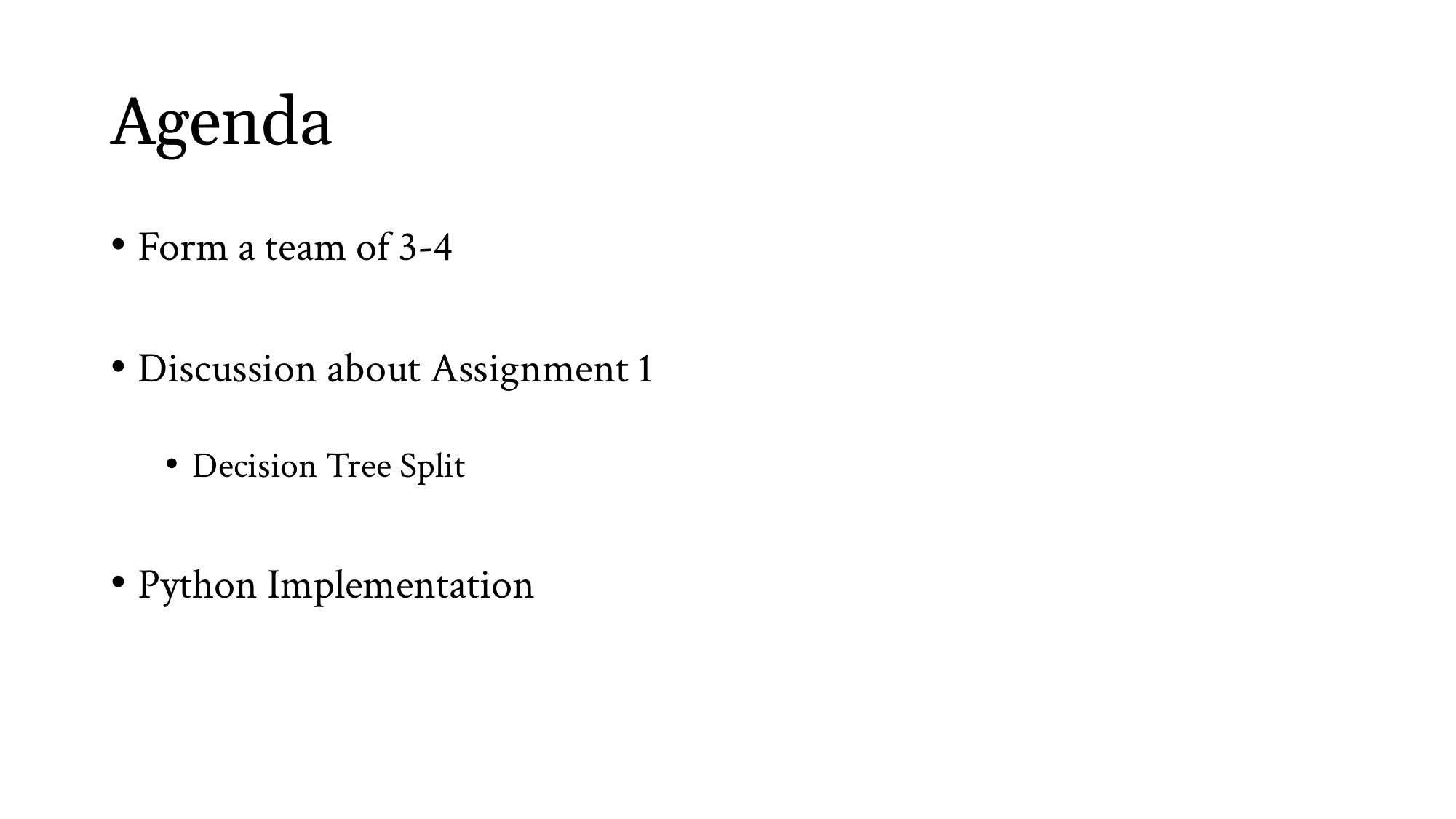

# Agenda
Form a team of 3-4

Discussion about Assignment 1

Decision Tree Split

Python Implementation